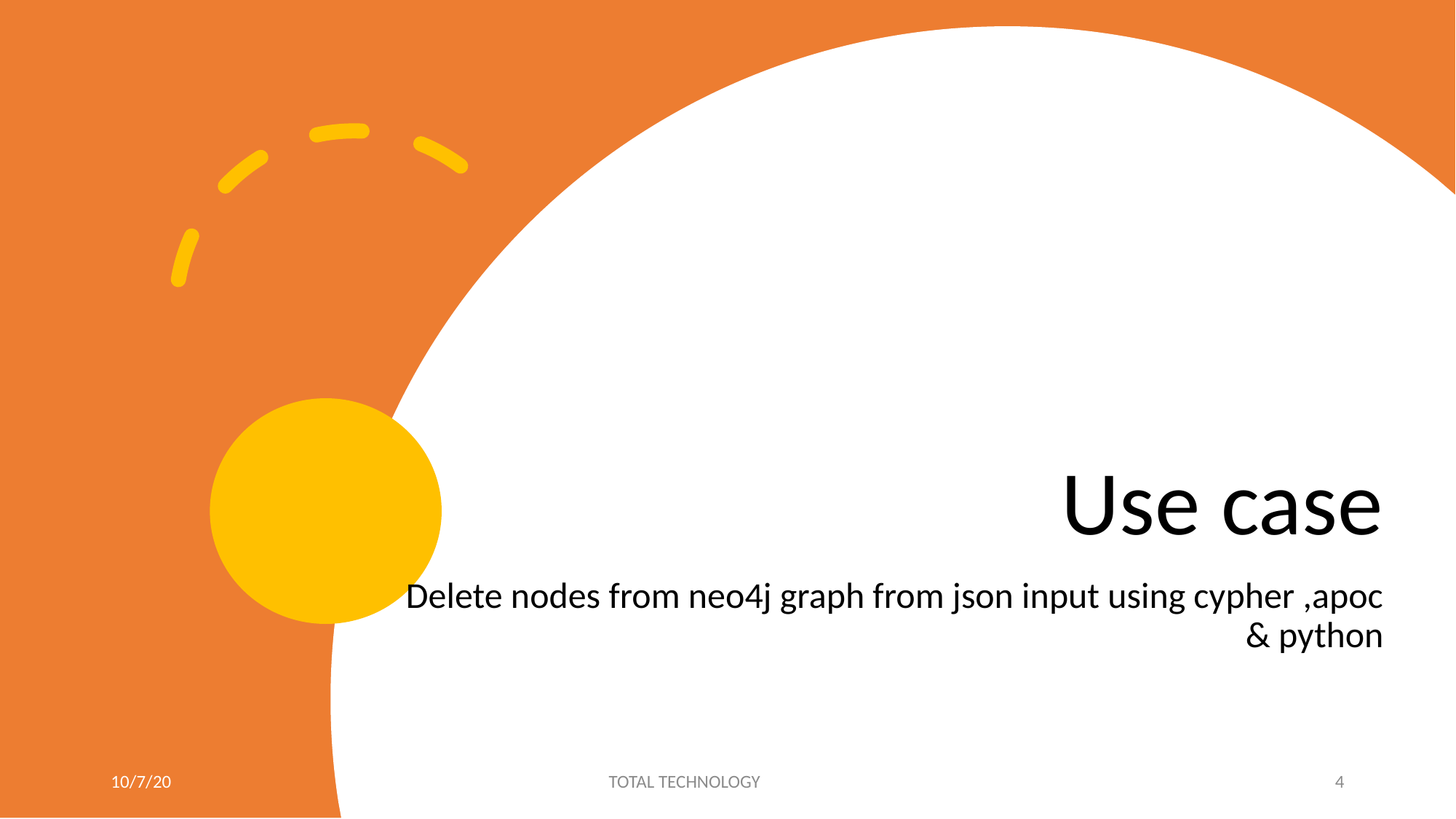

# Use case

Delete nodes from neo4j graph from json input using cypher ,apoc & python
10/7/20
TOTAL TECHNOLOGY
4